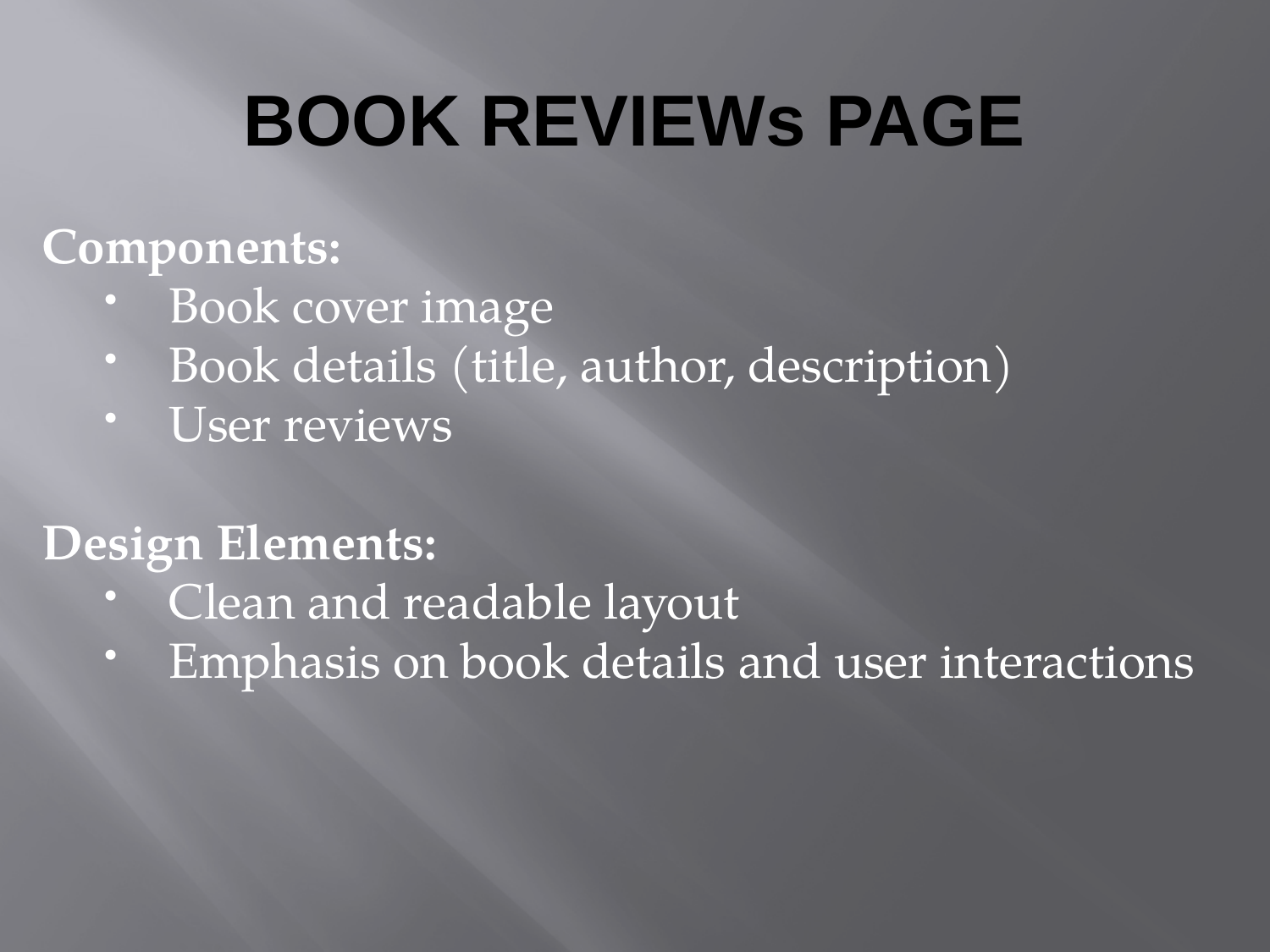

# BOOK REVIEWs PAGE
Components:
Book cover image
Book details (title, author, description)
User reviews

Design Elements:
Clean and readable layout
Emphasis on book details and user interactions